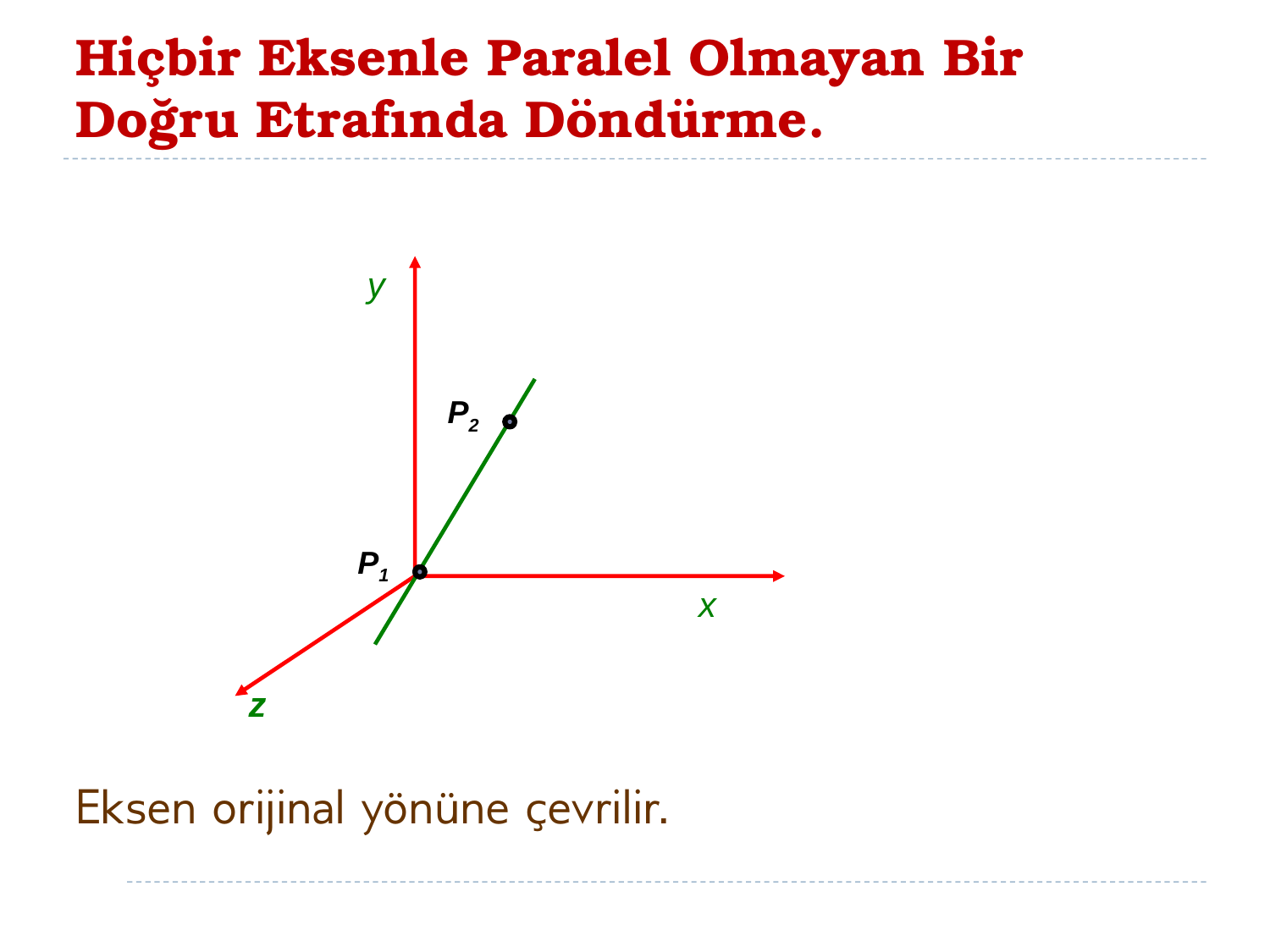

# Hiçbir Eksenle Paralel Olmayan Bir Doğru Etrafında Döndürme.

Eksen orijinal yönüne çevrilir.
y

P2

P1

x
z